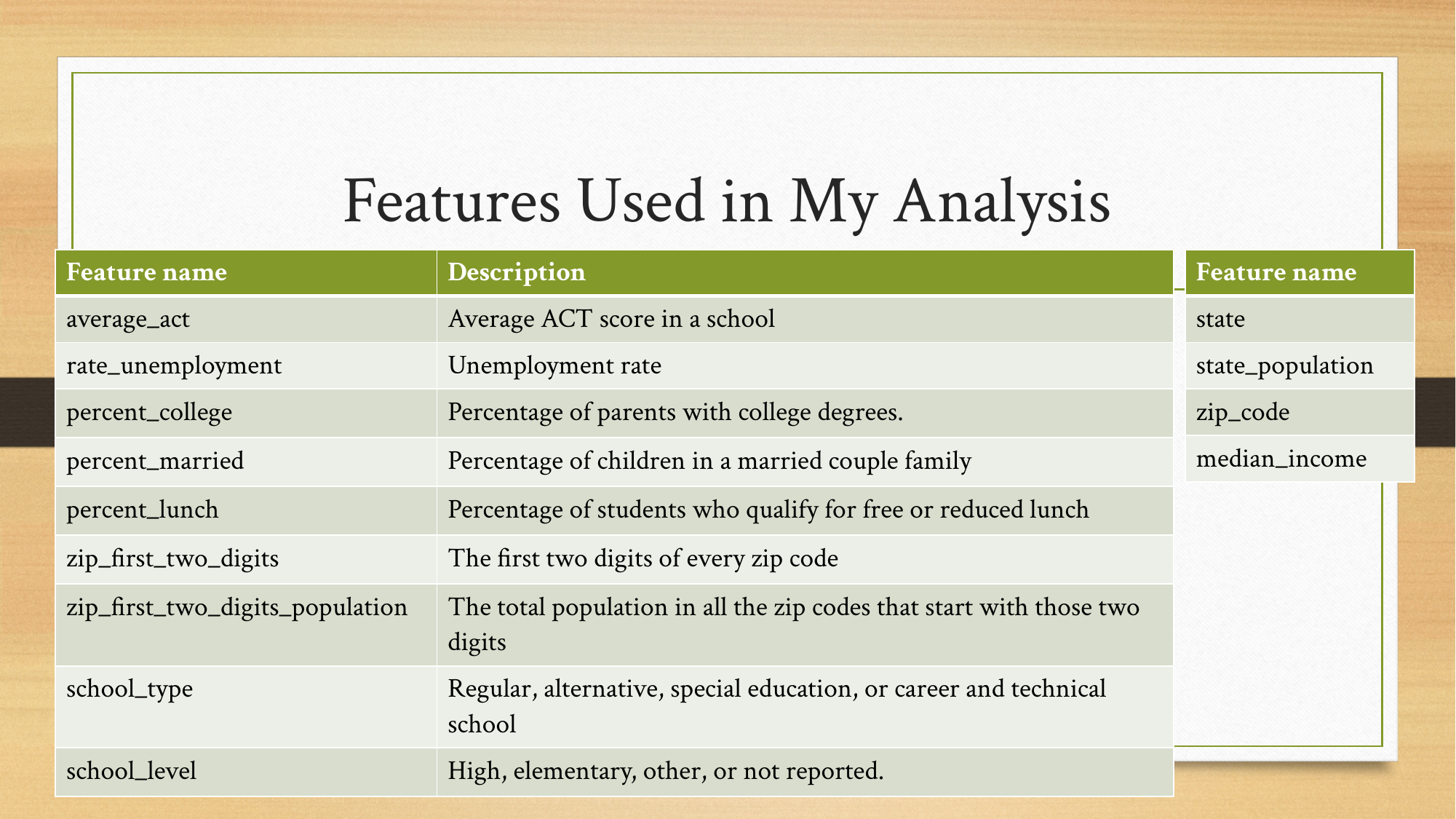

# Features Used in My Analysis
| Feature name | Description |
| --- | --- |
| average\_act | Average ACT score in a school |
| rate\_unemployment | Unemployment rate |
| percent\_college | Percentage of parents with college degrees. |
| percent\_married | Percentage of children in a married couple family |
| percent\_lunch | Percentage of students who qualify for free or reduced lunch |
| zip\_first\_two\_digits | The first two digits of every zip code |
| zip\_first\_two\_digits\_population | The total population in all the zip codes that start with those two digits |
| school\_type | Regular, alternative, special education, or career and technical school |
| school\_level | High, elementary, other, or not reported. |
| Feature name |
| --- |
| state |
| state\_population |
| zip\_code |
| median\_income |